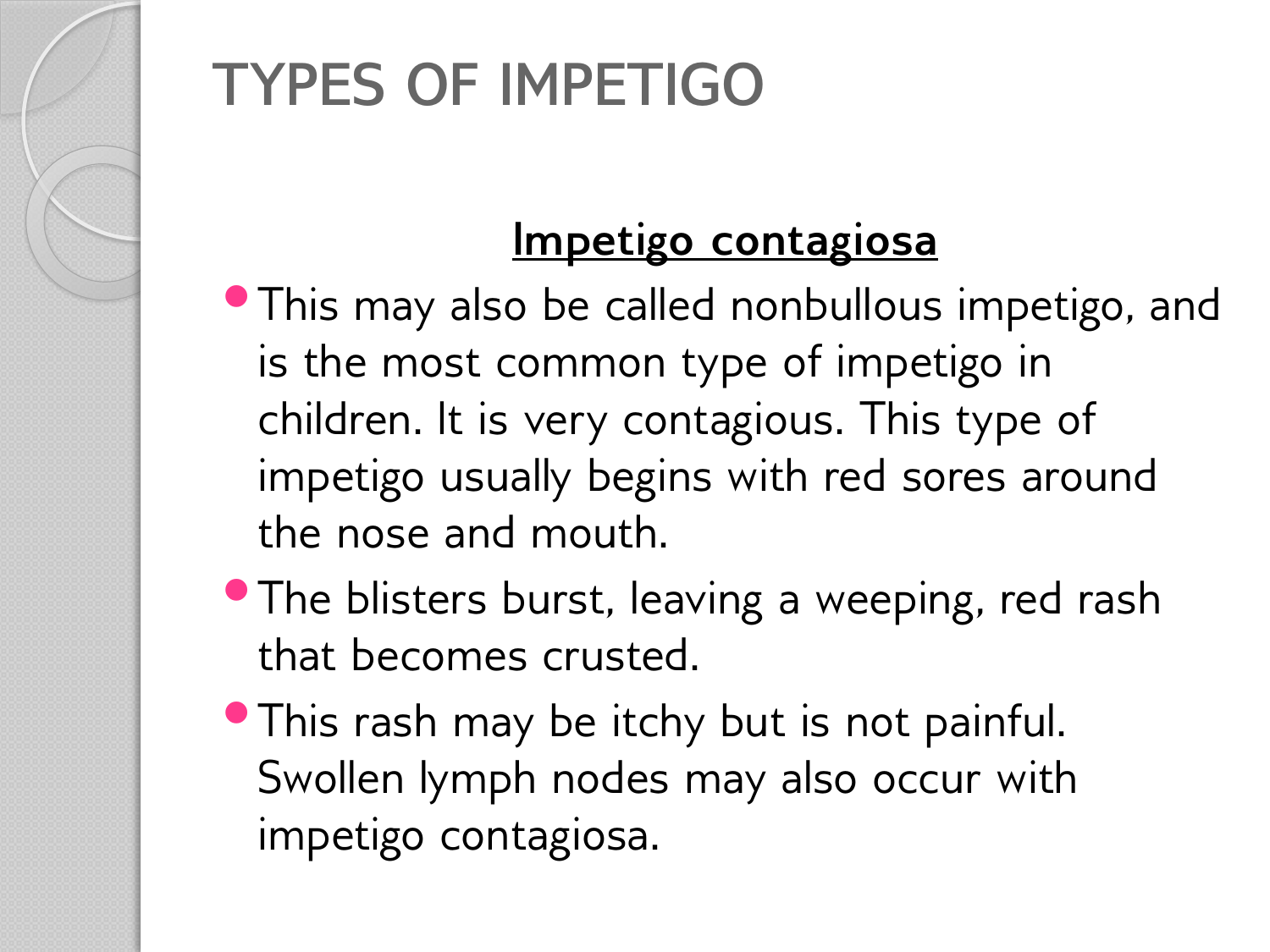

# TYPES OF IMPETIGO
Impetigo contagiosa
This may also be called nonbullous impetigo, and is the most common type of impetigo in children. It is very contagious. This type of impetigo usually begins with red sores around the nose and mouth.
The blisters burst, leaving a weeping, red rash that becomes crusted.
This rash may be itchy but is not painful. Swollen lymph nodes may also occur with impetigo contagiosa.